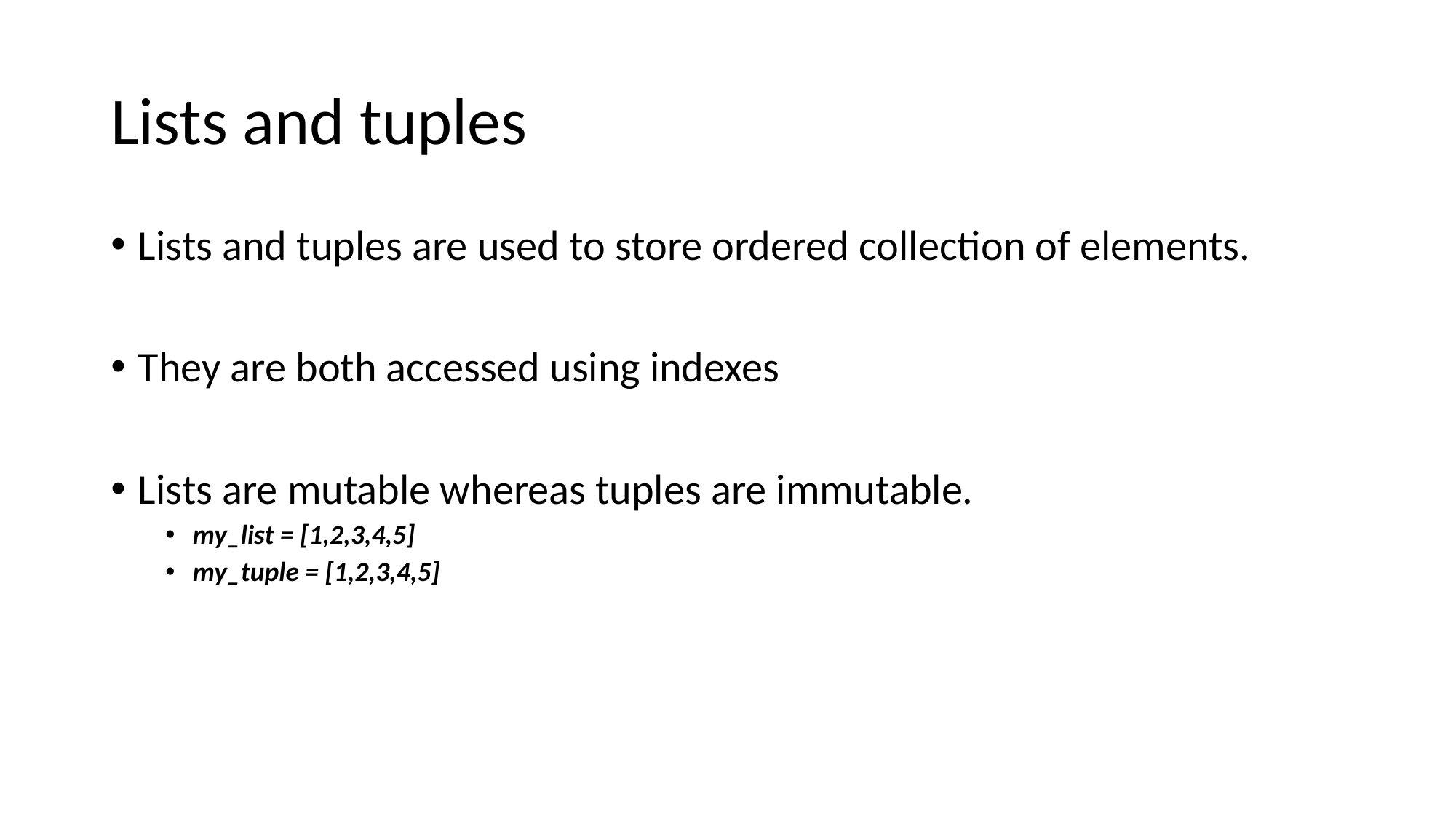

# Lists and tuples
Lists and tuples are used to store ordered collection of elements.

They are both accessed using indexes

Lists are mutable whereas tuples are immutable.
my_list = [1,2,3,4,5]
my_tuple = [1,2,3,4,5]